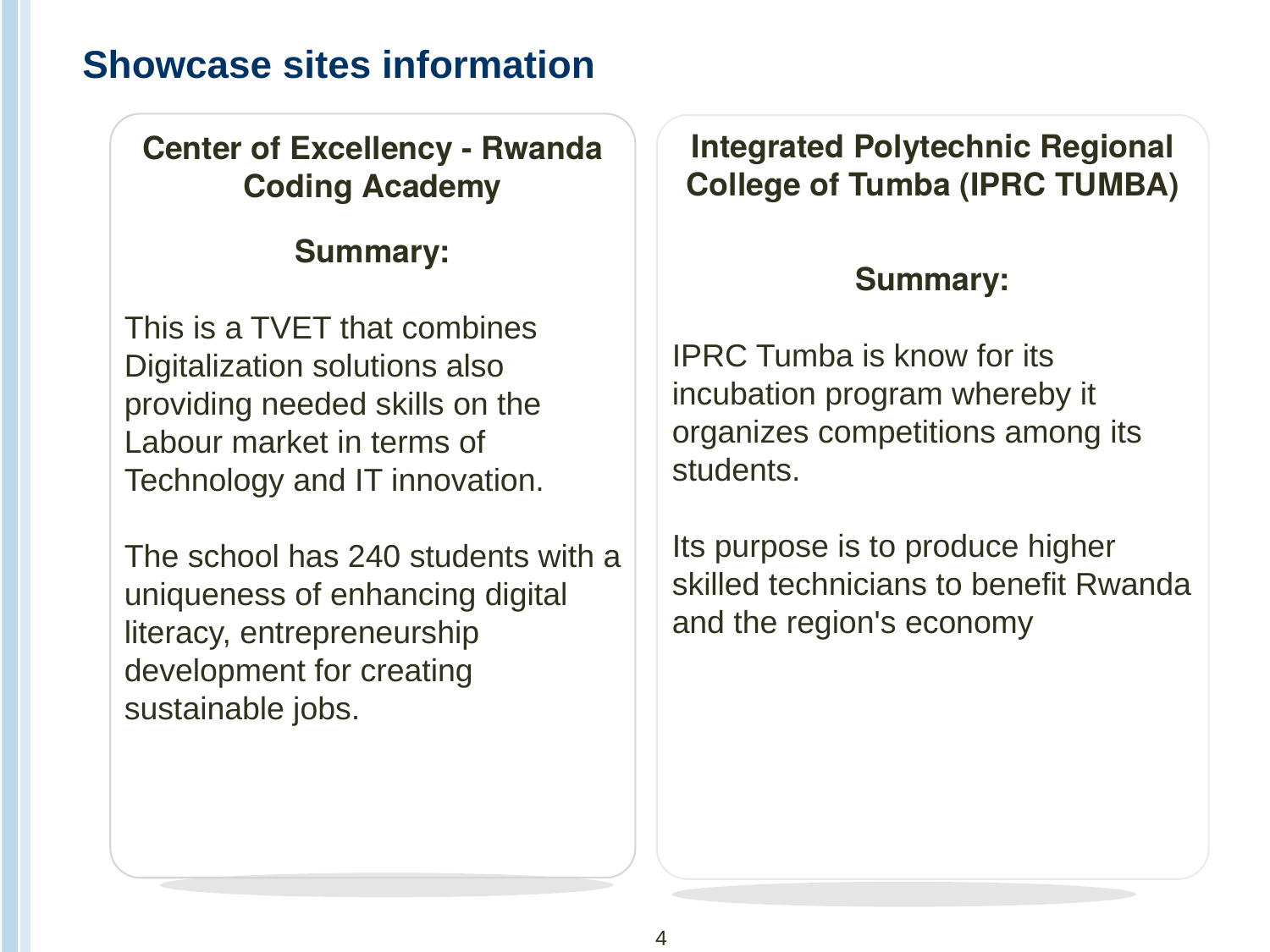

# Showcase sites information
Center of Excellency - Rwanda Coding Academy

Summary:

This is a TVET that combines Digitalization solutions also providing needed skills on the Labour market in terms of Technology and IT innovation.

The school has 240 students with a uniqueness of enhancing digital literacy, entrepreneurship development for creating sustainable jobs.

Integrated Polytechnic Regional College of Tumba (IPRC TUMBA)

Summary:

IPRC Tumba is know for its incubation program whereby it organizes competitions among its students.

Its purpose is to produce higher skilled technicians to benefit Rwanda and the region's economy

4